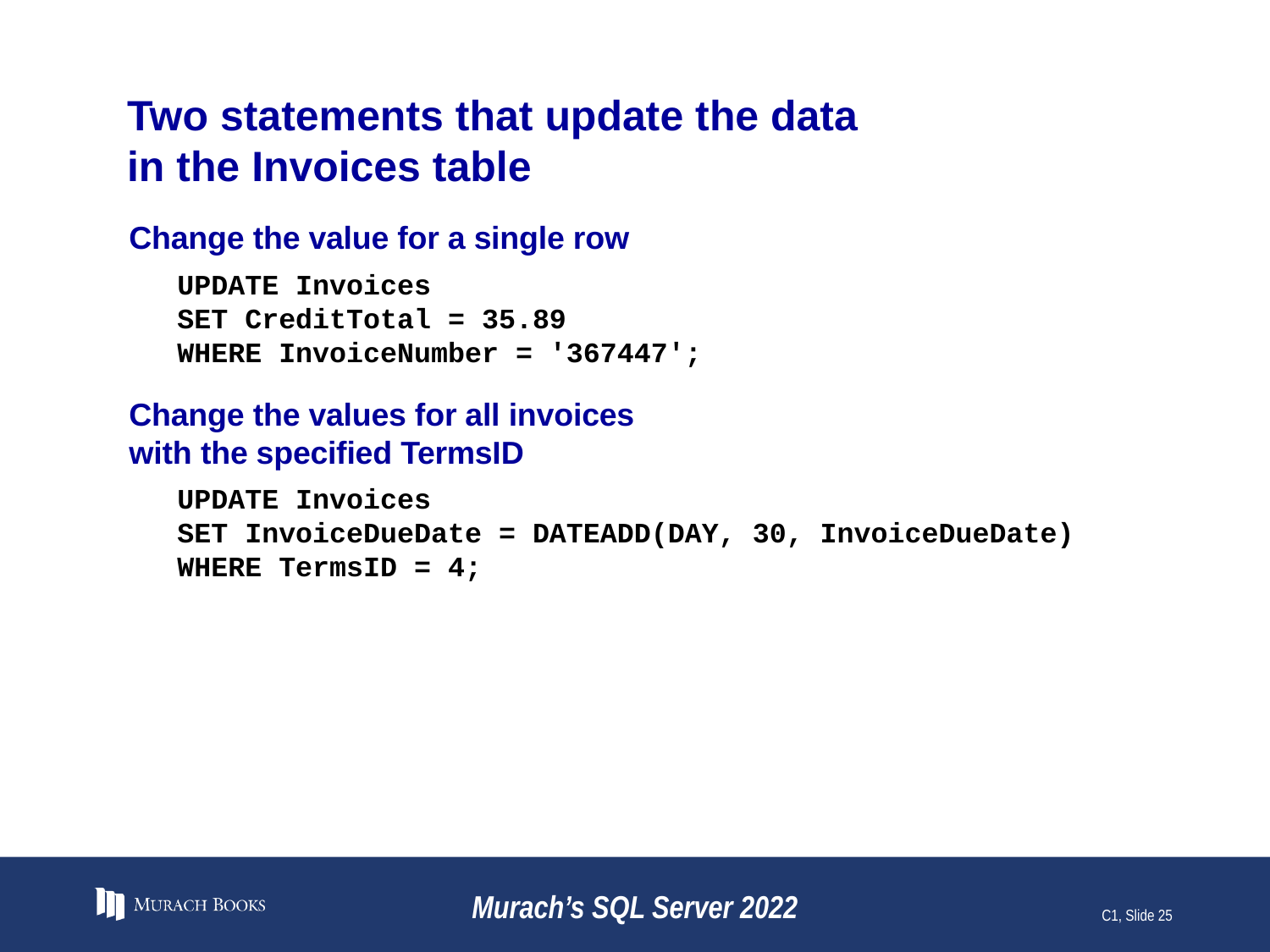

# Two statements that update the data in the Invoices table
Change the value for a single row
UPDATE Invoices
SET CreditTotal = 35.89
WHERE InvoiceNumber = '367447';
Change the values for all invoices
with the specified TermsID
UPDATE Invoices
SET InvoiceDueDate = DATEADD(DAY, 30, InvoiceDueDate)
WHERE TermsID = 4;

Murach’s SQL Server 2022

C1, Slide 25